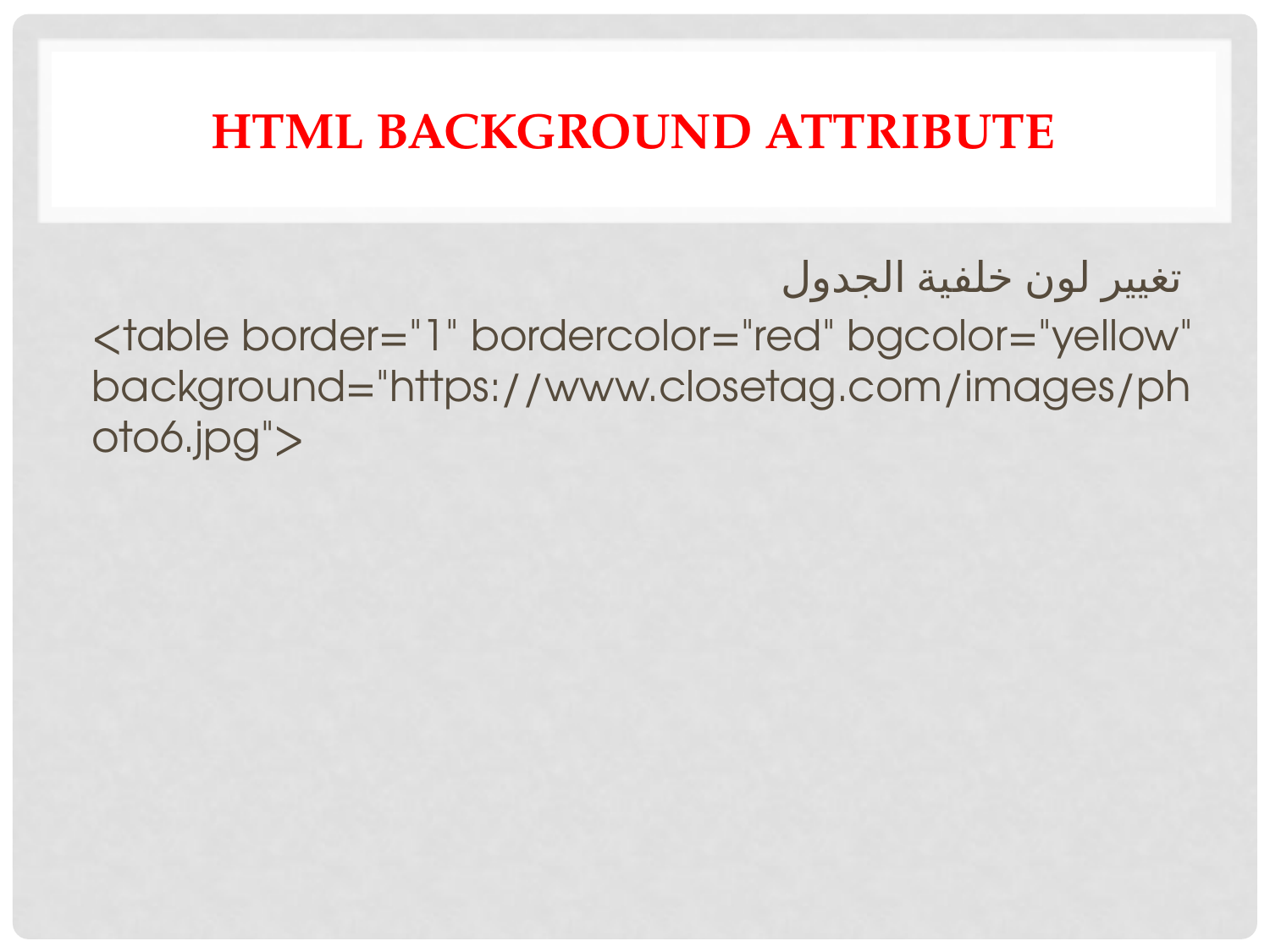

# HTML background attribute
تغيير لون خلفية الجدول
<table border="1" bordercolor="red" bgcolor="yellow" background="https://www.closetag.com/images/photo6.jpg">